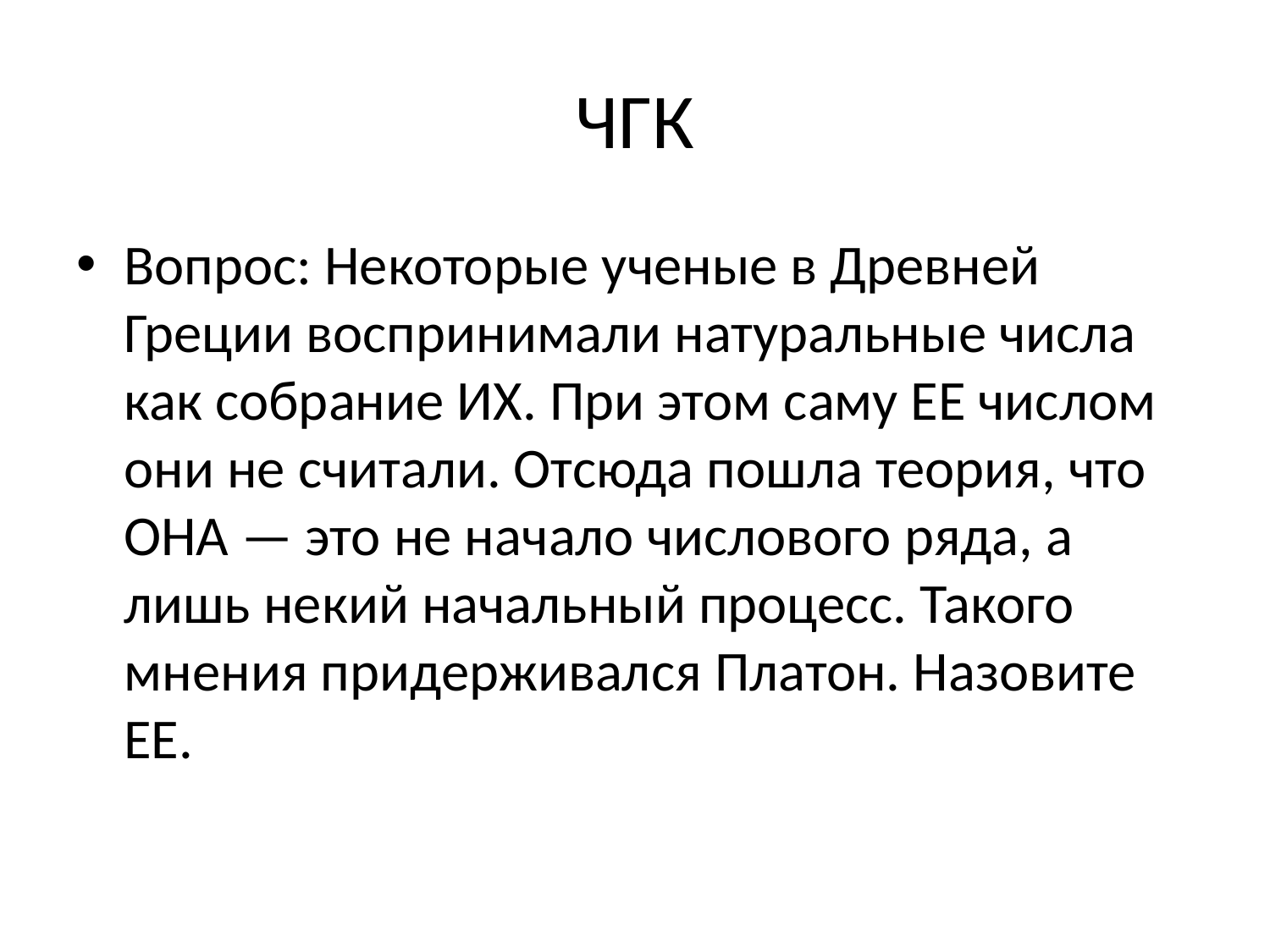

# ЧГК
Вопрос: Некоторые ученые в Древней Греции воспринимали натуральные числа как собрание ИХ. При этом саму ЕЕ числом они не считали. Отсюда пошла теория, что ОНА — это не начало числового ряда, а лишь некий начальный процесс. Такого мнения придерживался Платон. Назовите ЕЕ.